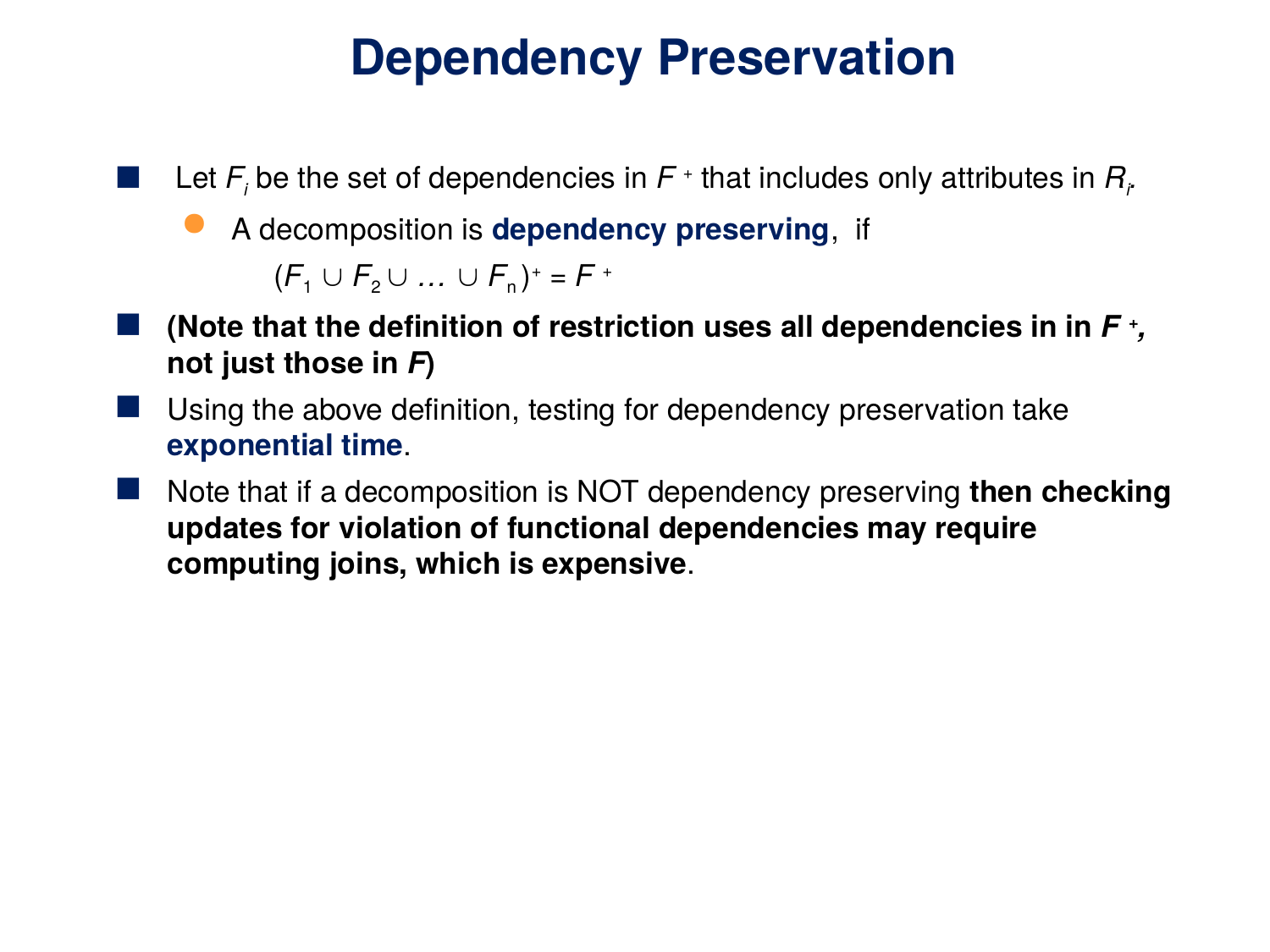

# Dependency Preservation
 Let Fi be the set of dependencies in F + that includes only attributes in Ri.
 A decomposition is dependency preserving,  if
           (F1 ∪ F2 ∪ … ∪ Fn )+ = F +
(Note that the definition of restriction uses all dependencies in in F +, not just those in F)
Using the above definition, testing for dependency preservation take exponential time.
Note that if a decomposition is NOT dependency preserving then checking updates for violation of functional dependencies may require computing joins, which is expensive.